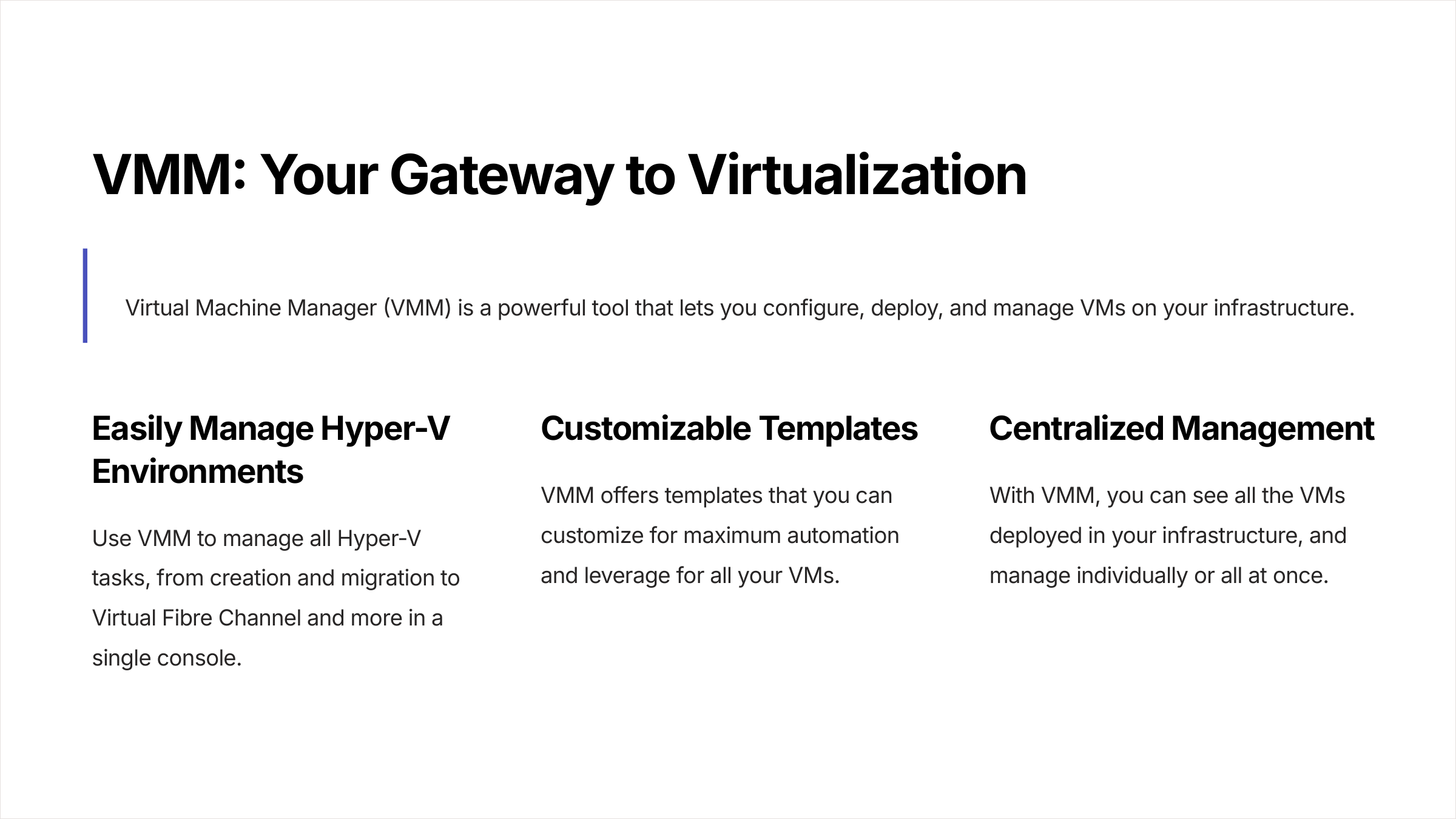

VMM: Your Gateway to Virtualization

Virtual Machine Manager (VMM) is a powerful tool that lets you configure, deploy, and manage VMs on your infrastructure.
Easily Manage Hyper-V Environments
Customizable Templates
Centralized Management
VMM offers templates that you can customize for maximum automation and leverage for all your VMs.
With VMM, you can see all the VMs deployed in your infrastructure, and manage individually or all at once.
Use VMM to manage all Hyper-V tasks, from creation and migration to Virtual Fibre Channel and more in a single console.